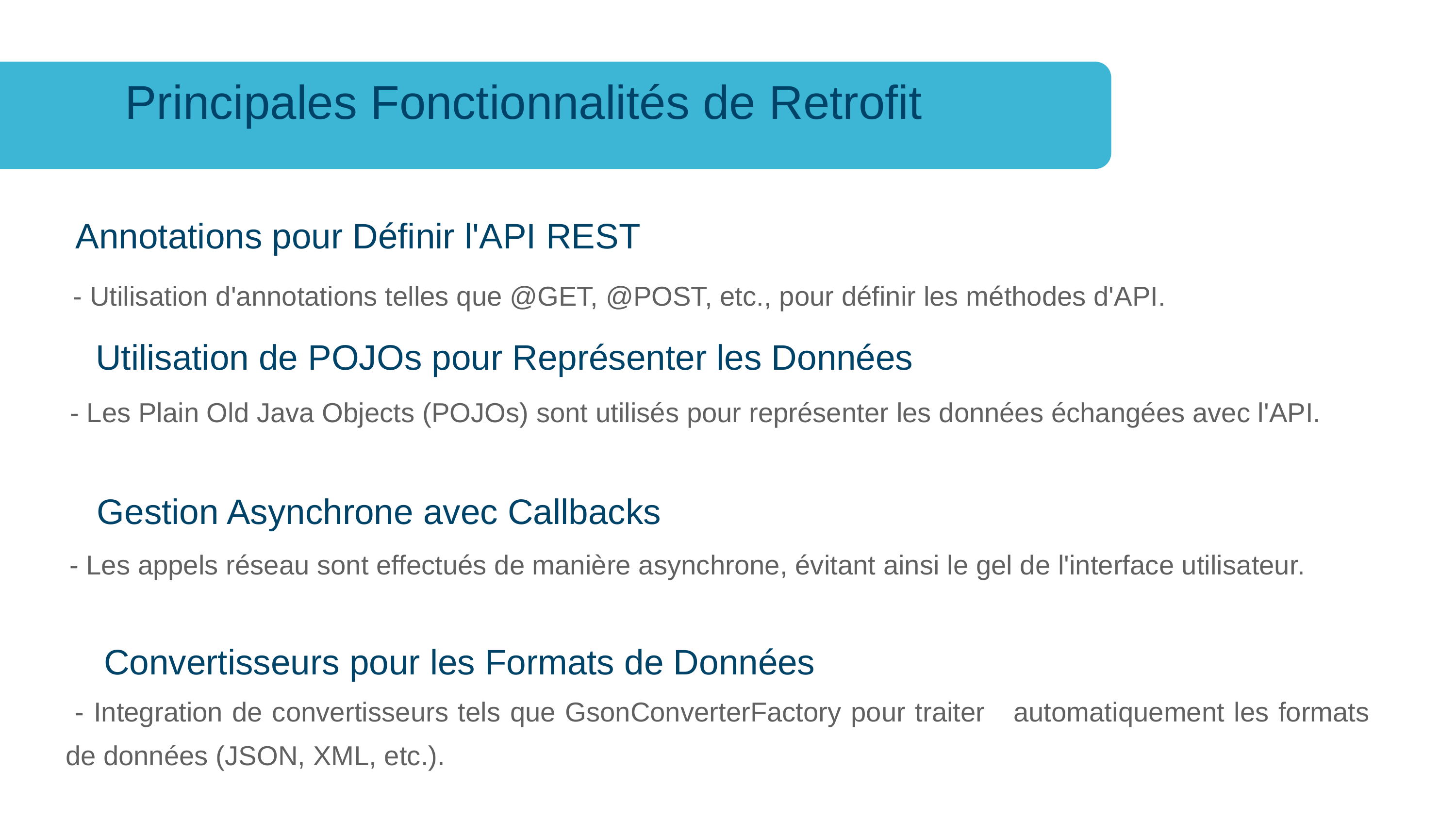

Principales Fonctionnalités de Retrofit
Annotations pour Définir l'API REST
 - Utilisation d'annotations telles que @GET, @POST, etc., pour définir les méthodes d'API.

Utilisation de POJOs pour Représenter les Données
- Les Plain Old Java Objects (POJOs) sont utilisés pour représenter les données échangées avec l'API.
Gestion Asynchrone avec Callbacks
 - Les appels réseau sont effectués de manière asynchrone, évitant ainsi le gel de l'interface utilisateur.

Convertisseurs pour les Formats de Données
 - Integration de convertisseurs tels que GsonConverterFactory pour traiter   automatiquement les formats de données (JSON, XML, etc.).